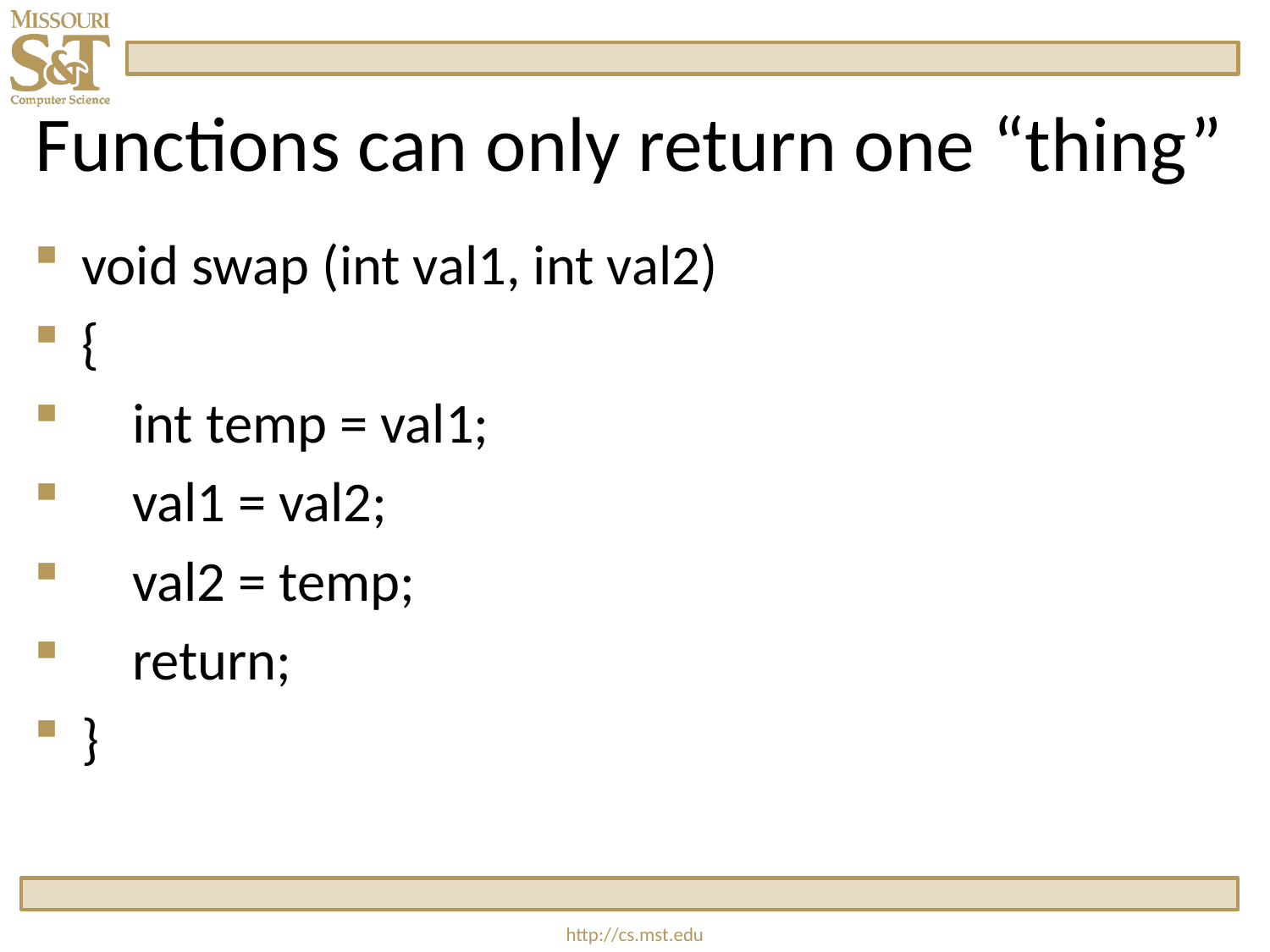

# Functions can only return one “thing”
void swap (int val1, int val2)
{
    int temp = val1;
    val1 = val2;
    val2 = temp;
    return;
}